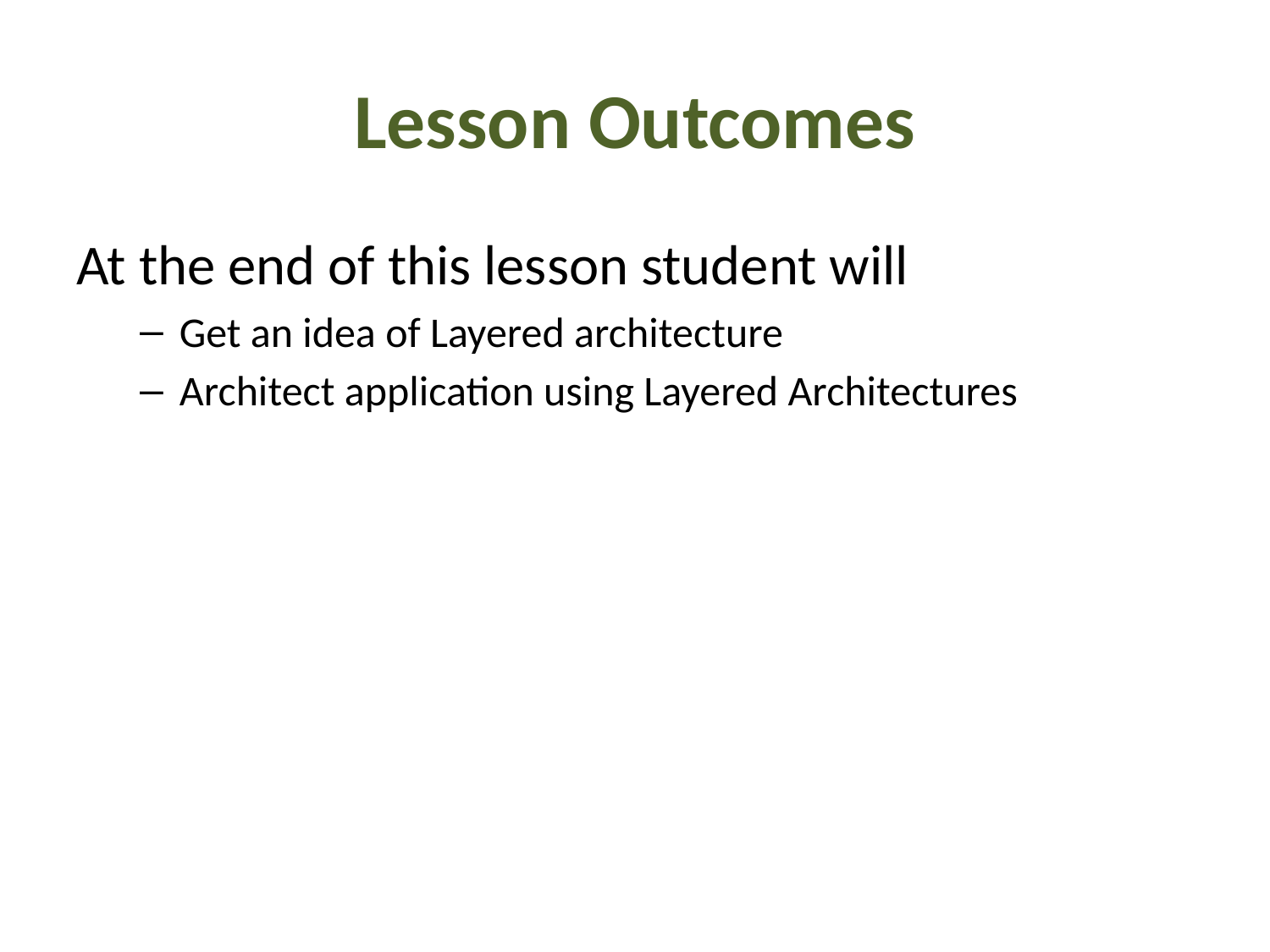

# Lesson Outcomes
At the end of this lesson student will
Get an idea of Layered architecture
Architect application using Layered Architectures